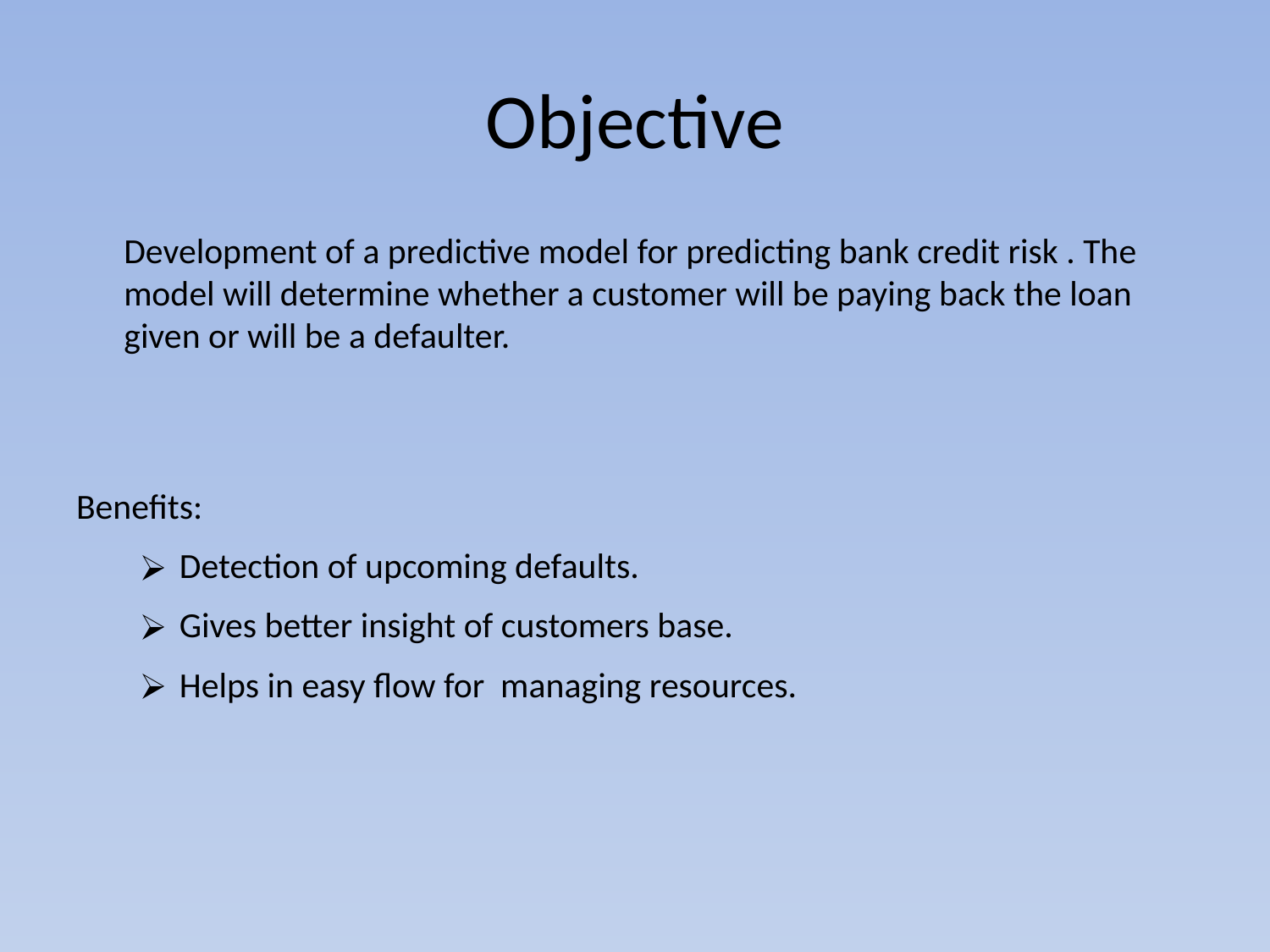

# Objective
	Development of a predictive model for predicting bank credit risk . The model will determine whether a customer will be paying back the loan given or will be a defaulter.

Benefits:
Detection of upcoming defaults.
Gives better insight of customers base.
Helps in easy flow for  managing resources.